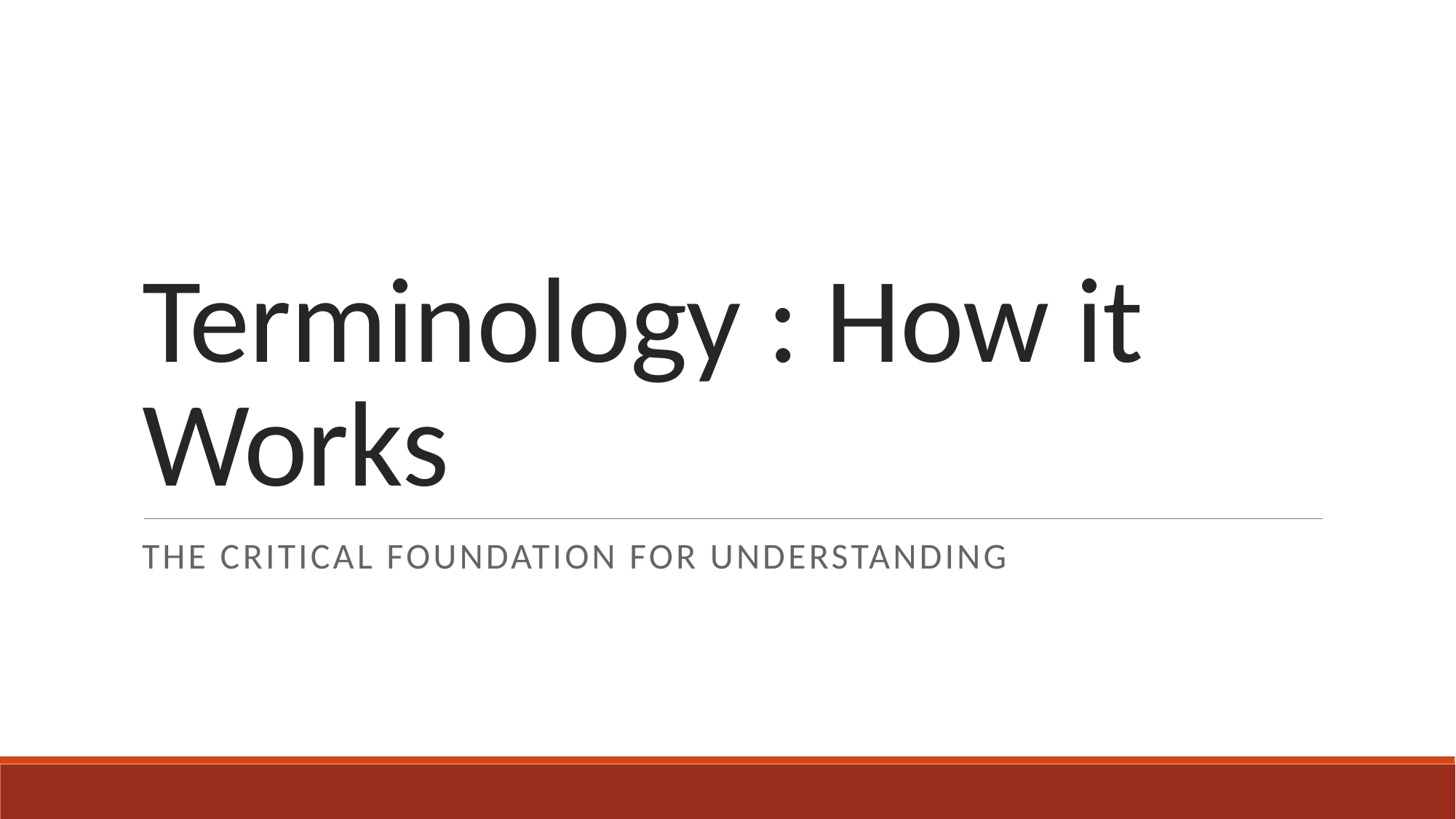

# Terminology : How it Works
The critical Foundation for understanding